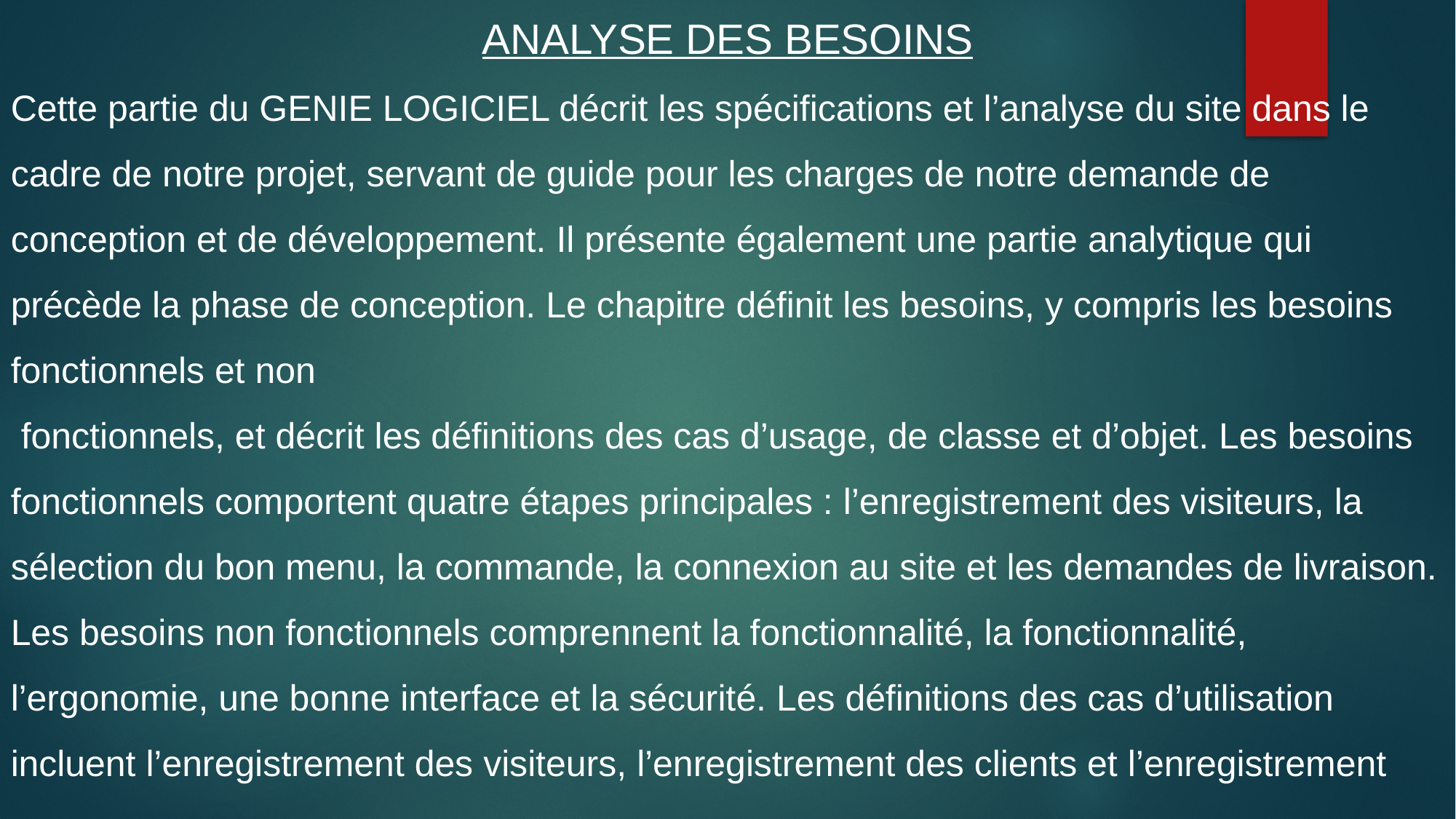

ANALYSE DES BESOINS
Cette partie du GENIE LOGICIEL décrit les spécifications et l’analyse du site dans le cadre de notre projet, servant de guide pour les charges de notre demande de conception et de développement. Il présente également une partie analytique qui précède la phase de conception. Le chapitre définit les besoins, y compris les besoins fonctionnels et non
 fonctionnels, et décrit les définitions des cas d’usage, de classe et d’objet. Les besoins fonctionnels comportent quatre étapes principales : l’enregistrement des visiteurs, la sélection du bon menu, la commande, la connexion au site et les demandes de livraison. Les besoins non fonctionnels comprennent la fonctionnalité, la fonctionnalité,
l’ergonomie, une bonne interface et la sécurité. Les définitions des cas d’utilisation incluent l’enregistrement des visiteurs, l’enregistrement des clients et l’enregistrement